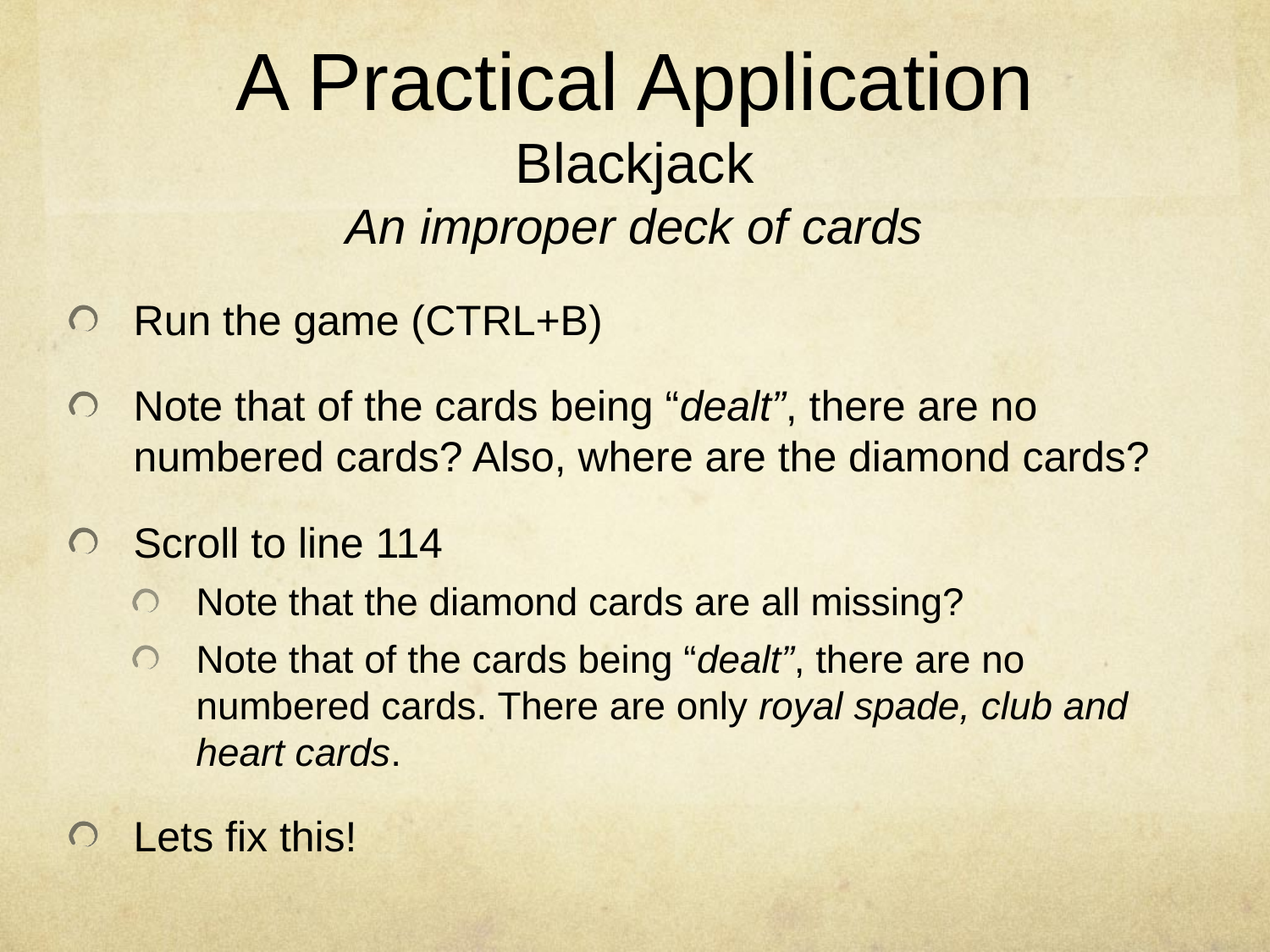

# A Practical Application Blackjack An improper deck of cards
Run the game (CTRL+B)
Note that of the cards being “dealt”, there are no numbered cards? Also, where are the diamond cards?
Scroll to line 114
Note that the diamond cards are all missing?
Note that of the cards being “dealt”, there are no numbered cards. There are only royal spade, club and heart cards.
Lets fix this!